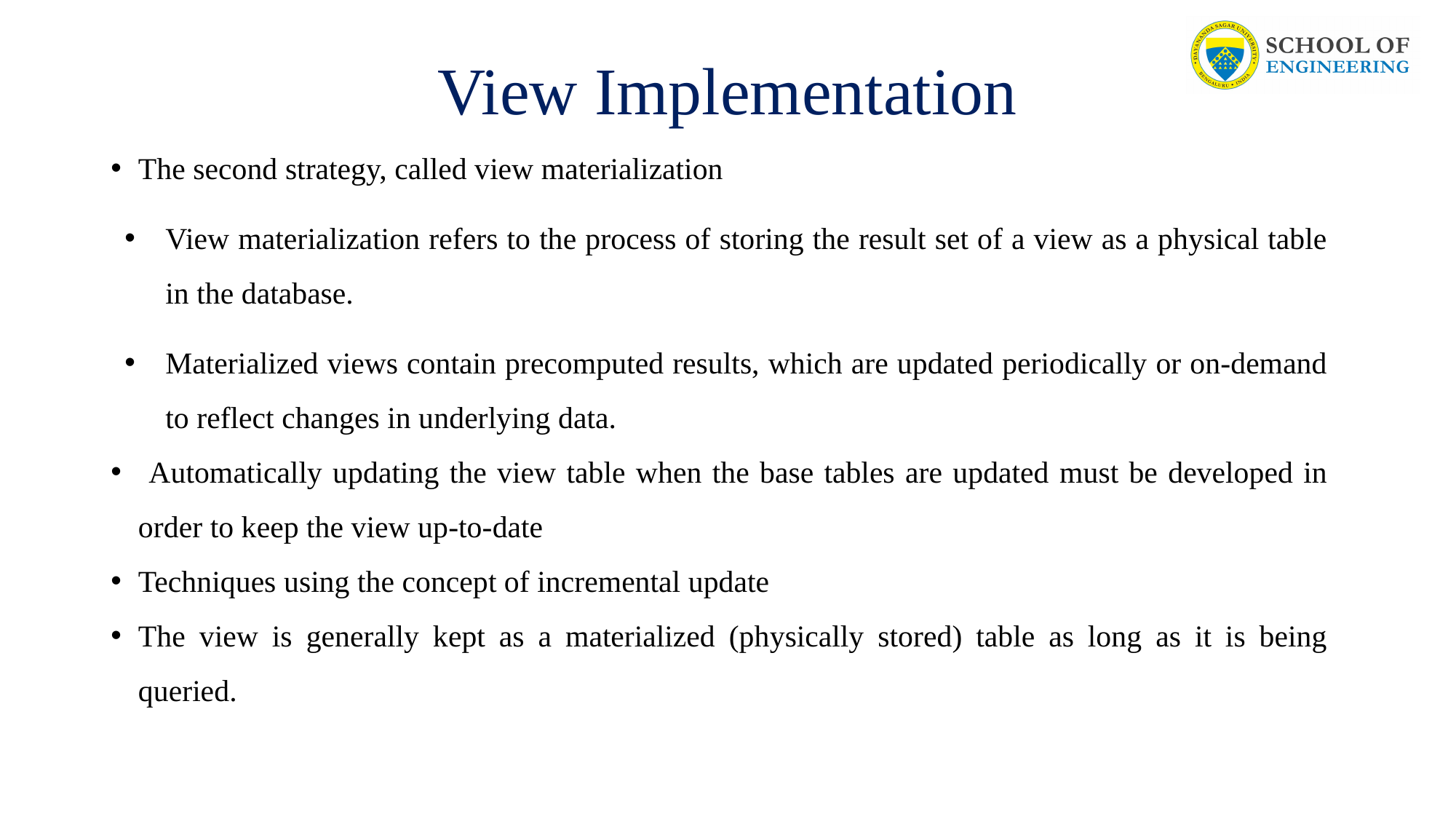

# View Implementation
The second strategy, called view materialization
View materialization refers to the process of storing the result set of a view as a physical table in the database.
Materialized views contain precomputed results, which are updated periodically or on-demand to reflect changes in underlying data.
 Automatically updating the view table when the base tables are updated must be developed in order to keep the view up-to-date
Techniques using the concept of incremental update
The view is generally kept as a materialized (physically stored) table as long as it is being queried.